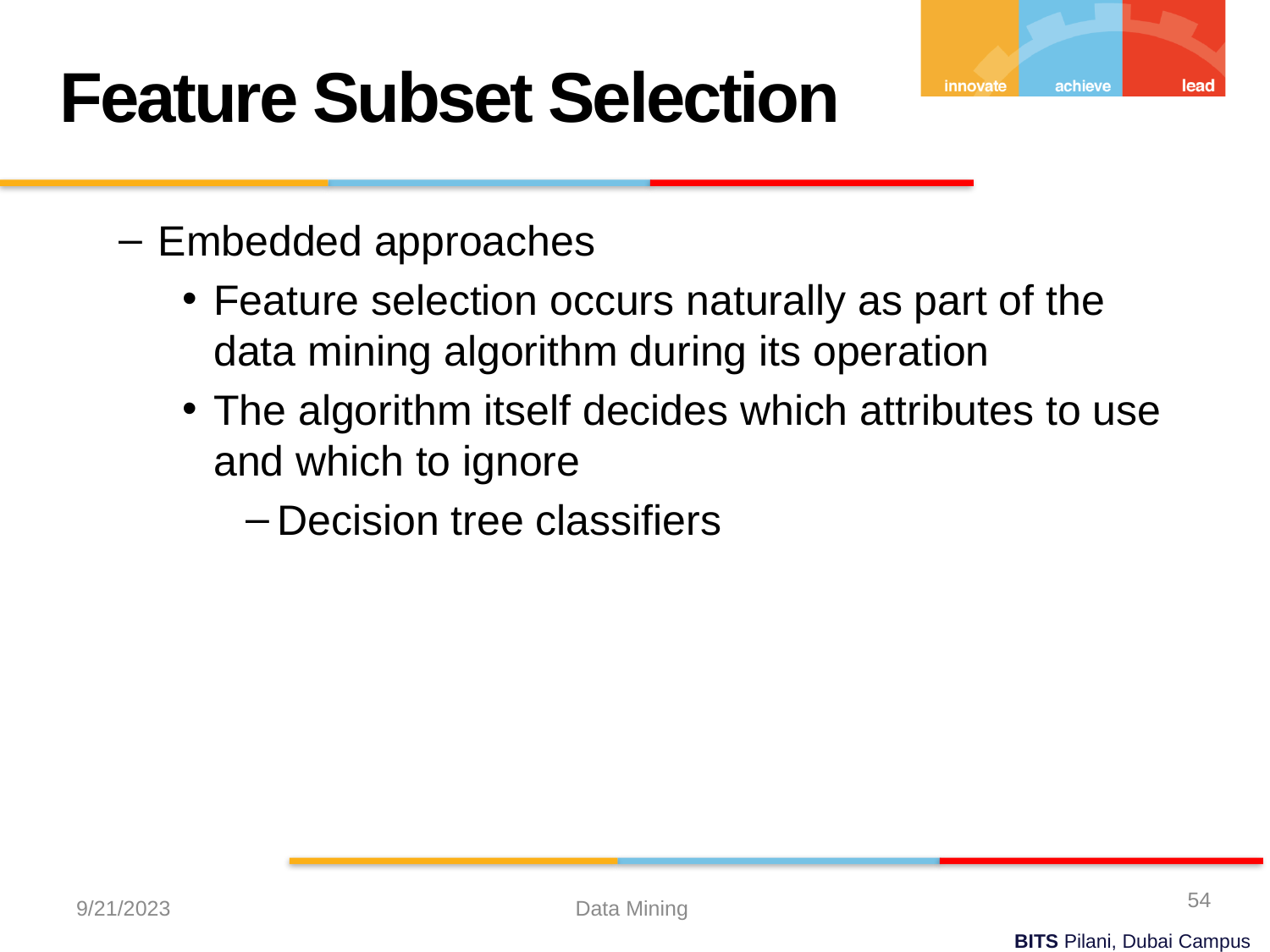

Feature Subset Selection
Embedded approaches
Feature selection occurs naturally as part of the data mining algorithm during its operation
The algorithm itself decides which attributes to use and which to ignore
Decision tree classifiers

54
9/21/2023
Data Mining